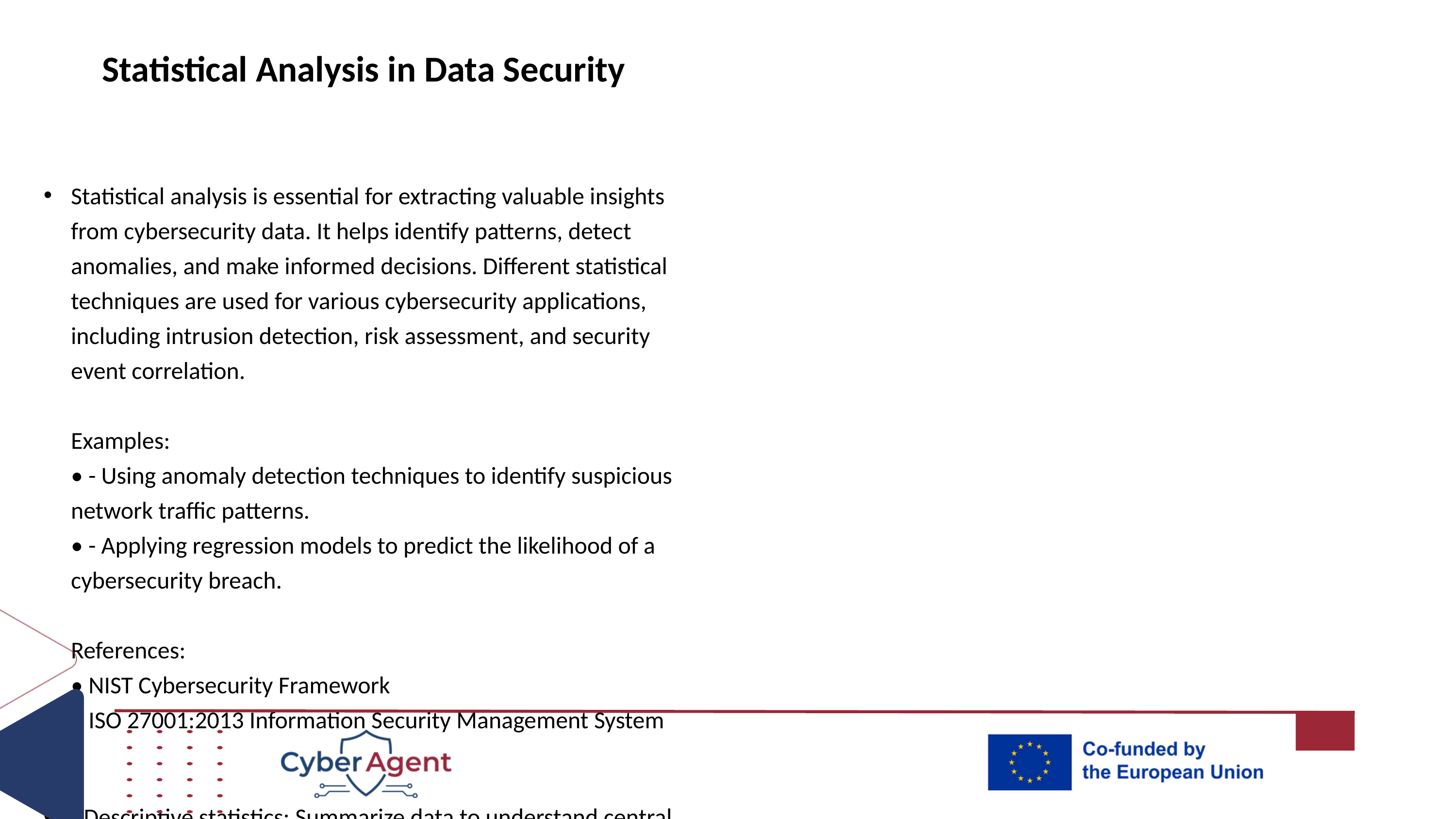

# Statistical Analysis in Data Security

Statistical analysis is essential for extracting valuable insights from cybersecurity data. It helps identify patterns, detect anomalies, and make informed decisions. Different statistical techniques are used for various cybersecurity applications, including intrusion detection, risk assessment, and security event correlation.
Examples:
• - Using anomaly detection techniques to identify suspicious network traffic patterns.
• - Applying regression models to predict the likelihood of a cybersecurity breach.
References:
• NIST Cybersecurity Framework
• ISO 27001:2013 Information Security Management System

- Descriptive statistics: Summarize data to understand central tendencies, di...
- Inferential statistics: Draw conclusions about a population based on a sample.
- Hypothesis testing: Test hypotheses about cybersecurity events or vulnerabi...
- Regression analysis: Model relationships between variables to predict futur...
- Time series analysis: Analyze data over time to identify trends and patterns.